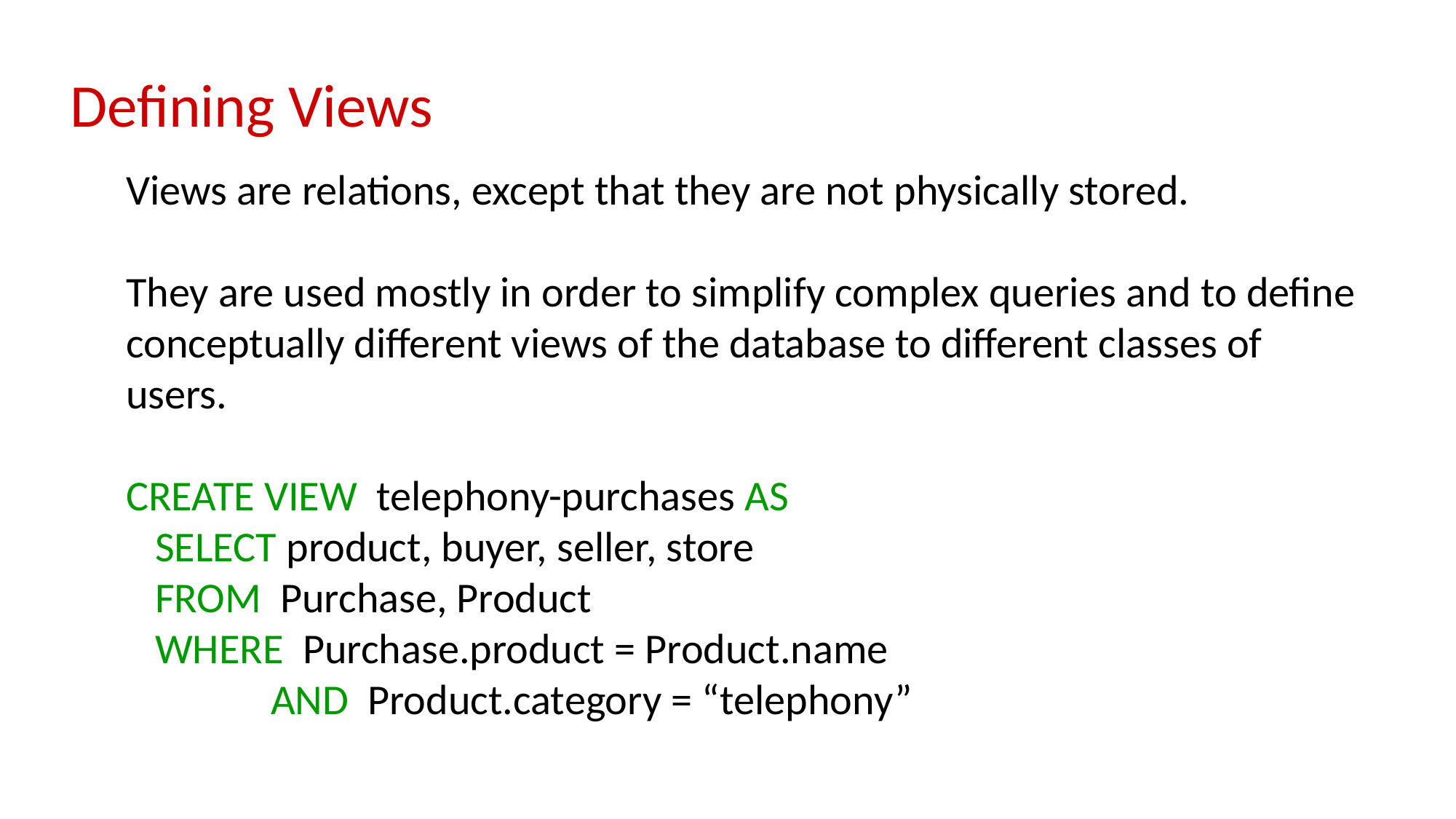

# Defining Views
Views are relations, except that they are not physically stored.

They are used mostly in order to simplify complex queries and to define conceptually different views of the database to different classes of users.

CREATE VIEW  telephony-purchases AS
   SELECT product, buyer, seller, store
   FROM  Purchase, Product
   WHERE  Purchase.product = Product.name
               AND  Product.category = “telephony”